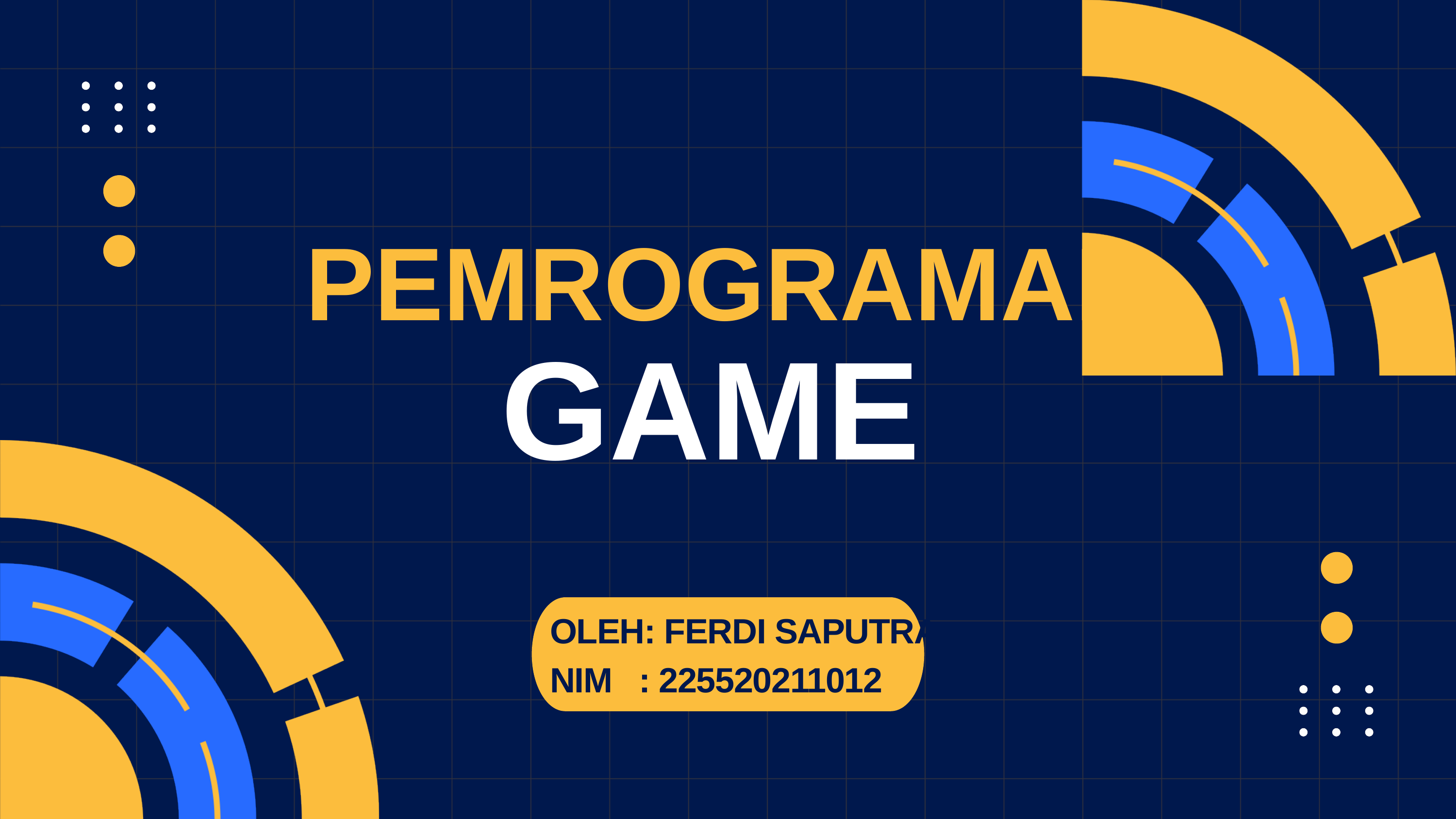

PEMROGRAMAN

GAME

OLEH: FERDI SAPUTRA
NIM   : 225520211012